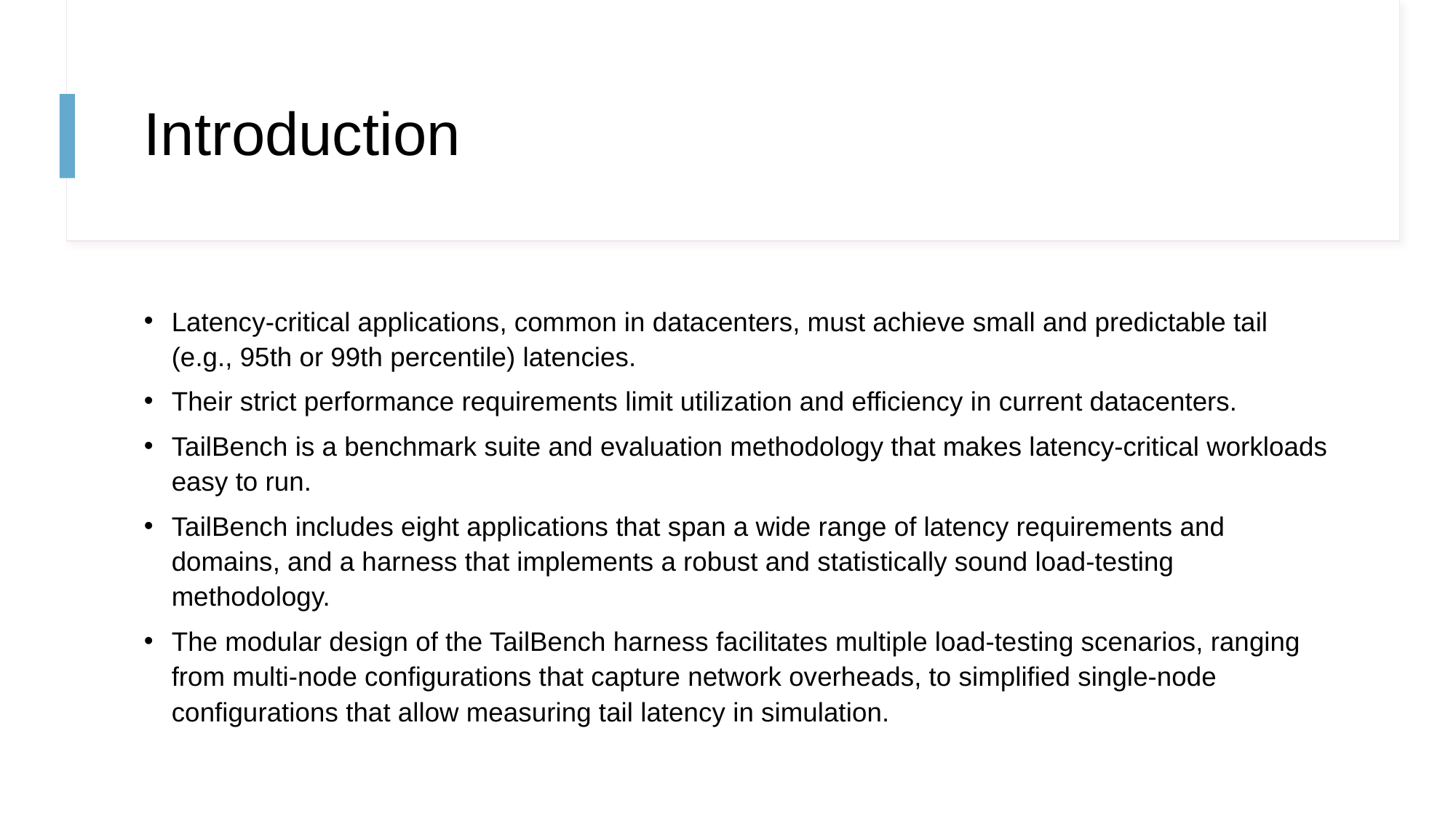

# Introduction
Latency-critical applications, common in datacenters, must achieve small and predictable tail (e.g., 95th or 99th percentile) latencies.
Their strict performance requirements limit utilization and efficiency in current datacenters.
TailBench is a benchmark suite and evaluation methodology that makes latency-critical workloads easy to run.
TailBench includes eight applications that span a wide range of latency requirements and domains, and a harness that implements a robust and statistically sound load-testing methodology.
The modular design of the TailBench harness facilitates multiple load-testing scenarios, ranging from multi-node configurations that capture network overheads, to simplified single-node configurations that allow measuring tail latency in simulation.